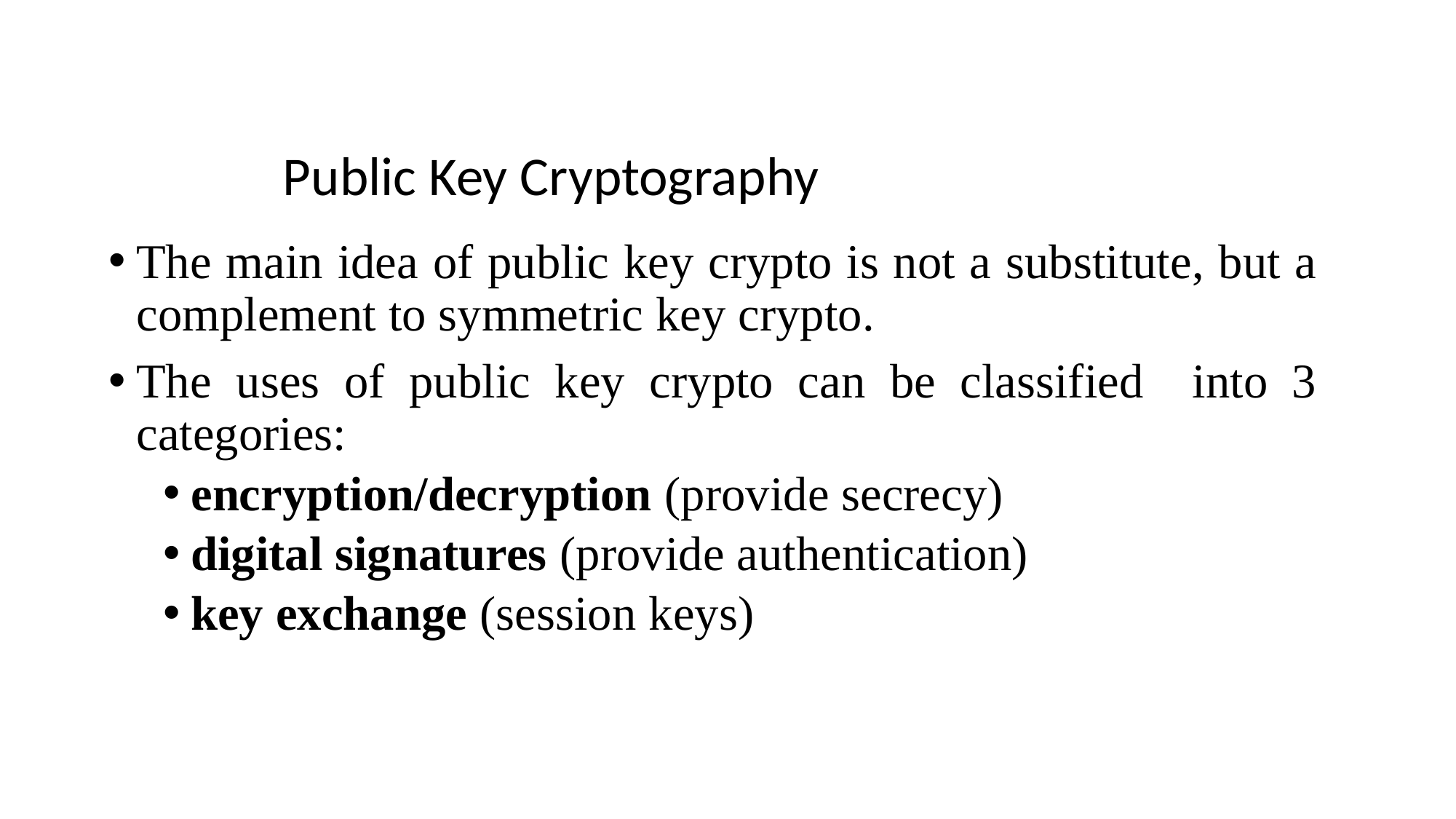

2
# Public Key Cryptography
The main idea of public key crypto is not a substitute, but a complement to symmetric key crypto.
The uses of public key crypto can be classified  into 3 categories:
encryption/decryption (provide secrecy)
digital signatures (provide authentication)
key exchange (session keys)